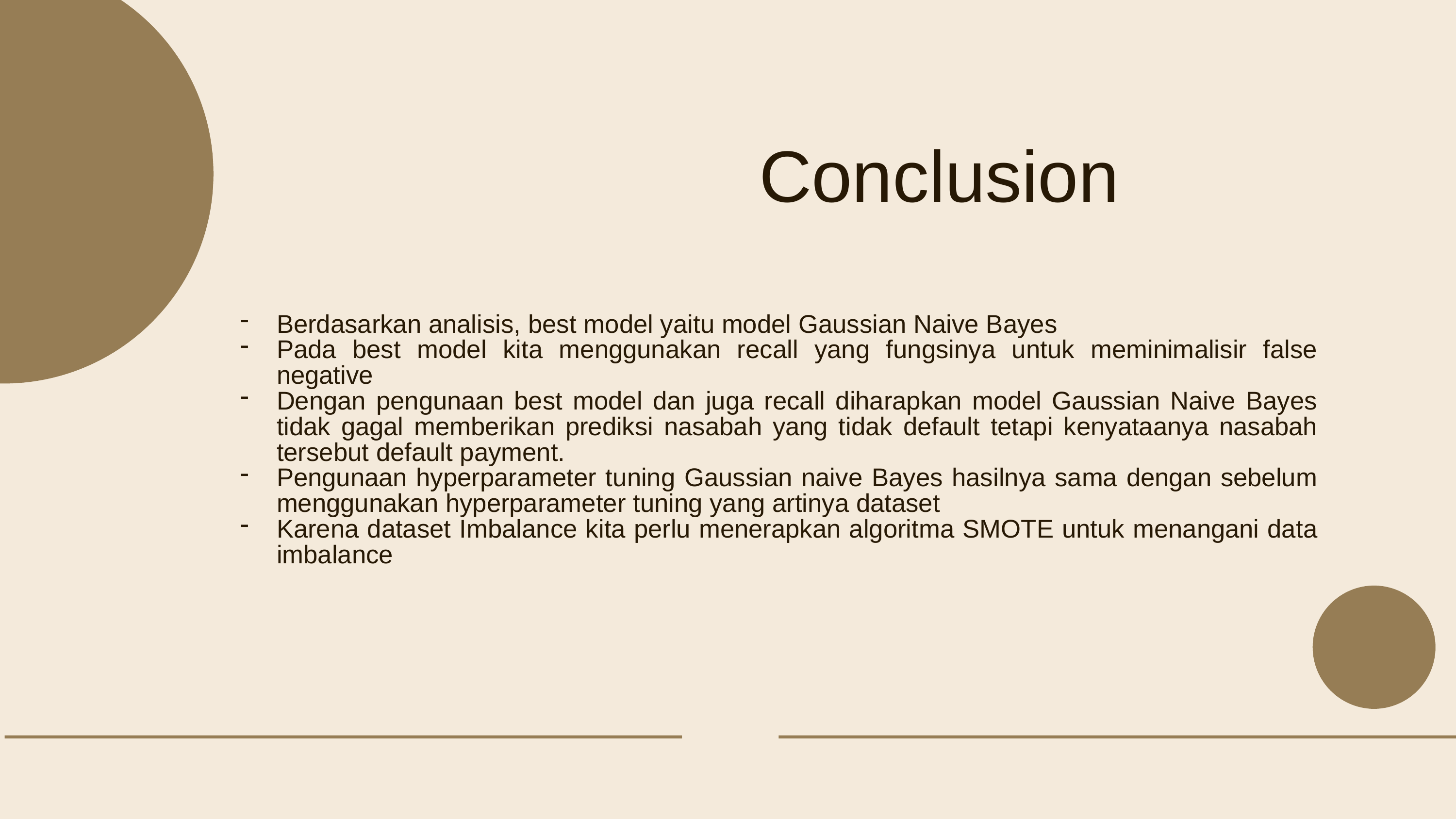

Conclusion
Berdasarkan analisis, best model yaitu model Gaussian Naive Bayes
Pada best model kita menggunakan recall yang fungsinya untuk meminimalisir false negative
Dengan pengunaan best model dan juga recall diharapkan model Gaussian Naive Bayes tidak gagal memberikan prediksi nasabah yang tidak default tetapi kenyataanya nasabah tersebut default payment.
Pengunaan hyperparameter tuning Gaussian naive Bayes hasilnya sama dengan sebelum menggunakan hyperparameter tuning yang artinya dataset
Karena dataset Imbalance kita perlu menerapkan algoritma SMOTE untuk menangani data imbalance